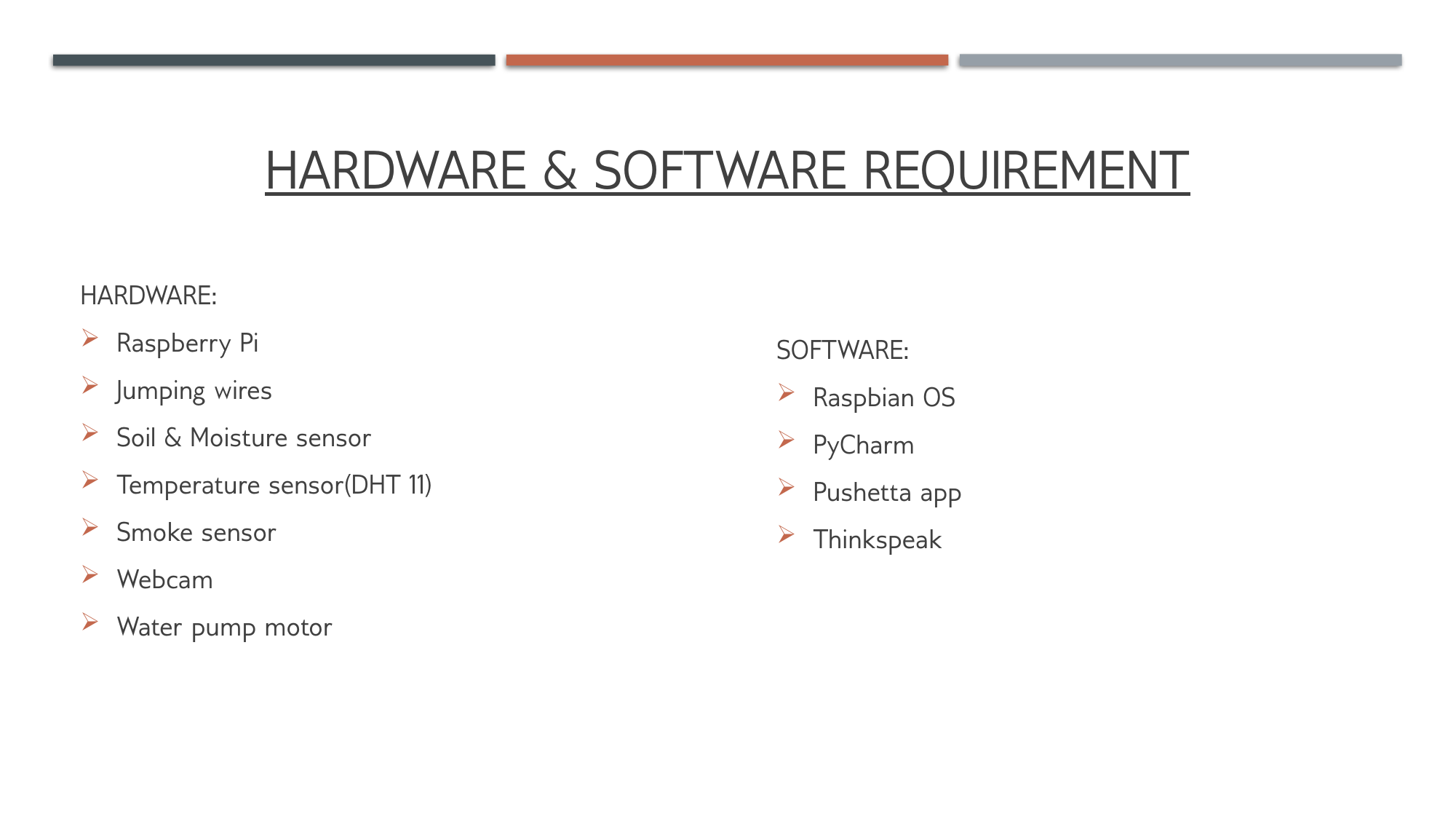

# Hardware & Software requirement
HARDWARE:
Raspberry Pi
Jumping wires
Soil & Moisture sensor
Temperature sensor(DHT 11)
Smoke sensor
Webcam
Water pump motor

SOFTWARE:
Raspbian OS
PyCharm
Pushetta app
Thinkspeak